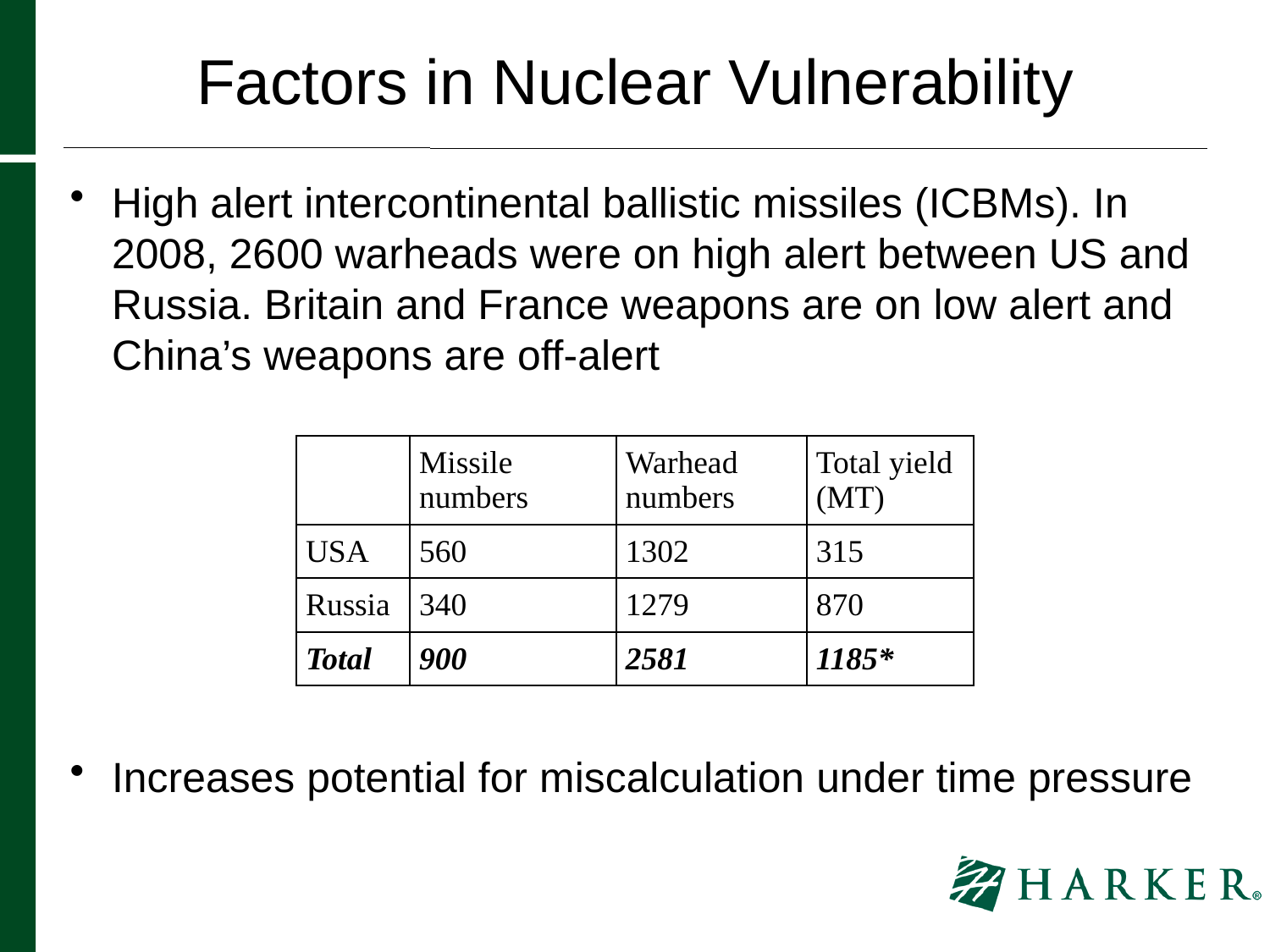

# Factors in Nuclear Vulnerability
High alert intercontinental ballistic missiles (ICBMs). In 2008, 2600 warheads were on high alert between US and Russia. Britain and France weapons are on low alert and China’s weapons are off-alert

Increases potential for miscalculation under time pressure

|  | Missile numbers | Warhead numbers | Total yield (MT) |
| --- | --- | --- | --- |
| USA | 560 | 1302 | 315 |
| Russia | 340 | 1279 | 870 |
| Total | 900 | 2581 | 1185\* |